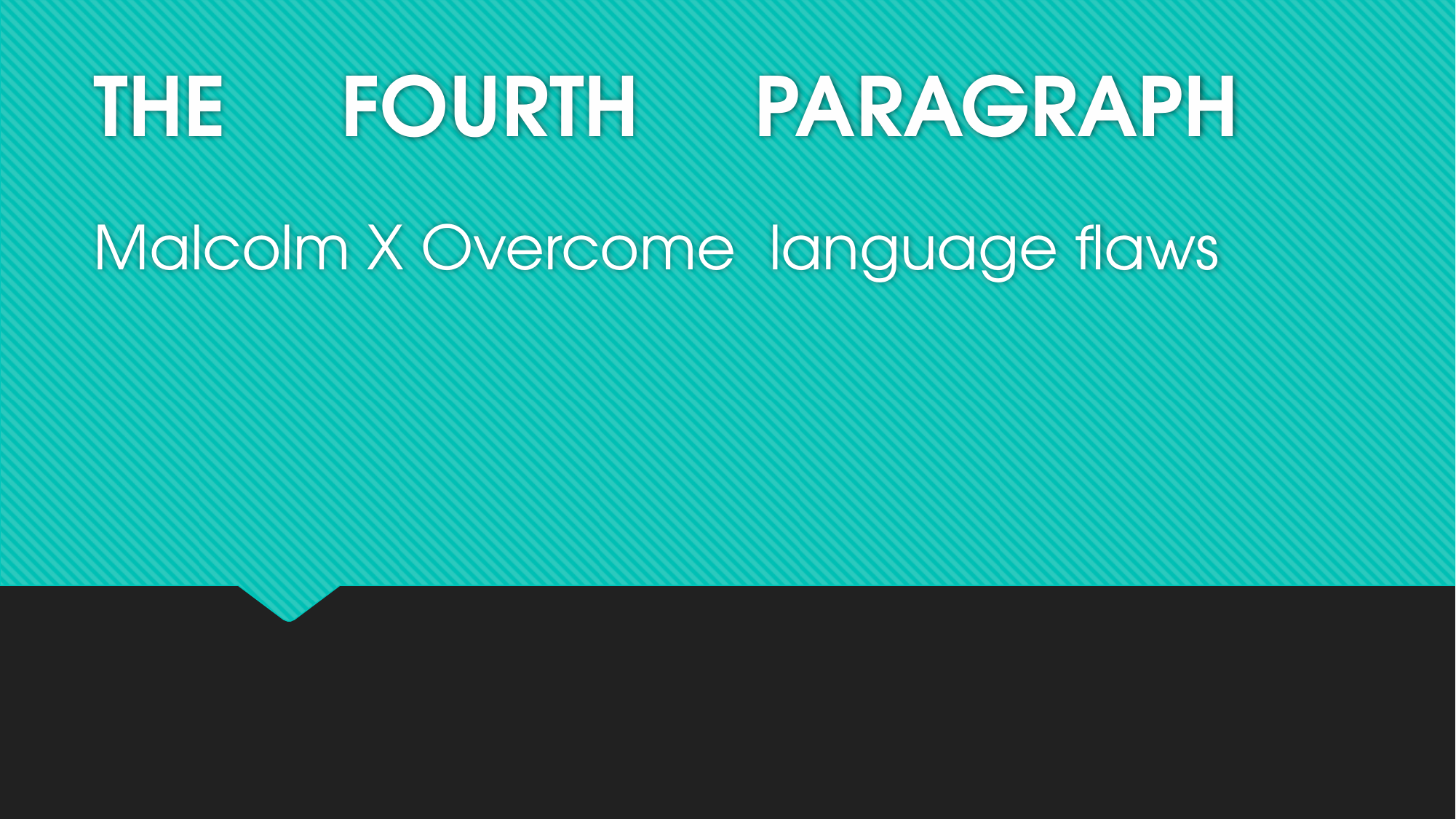

# THE     FOURTH     PARAGRAPH
Malcolm X Overcome  language flaws